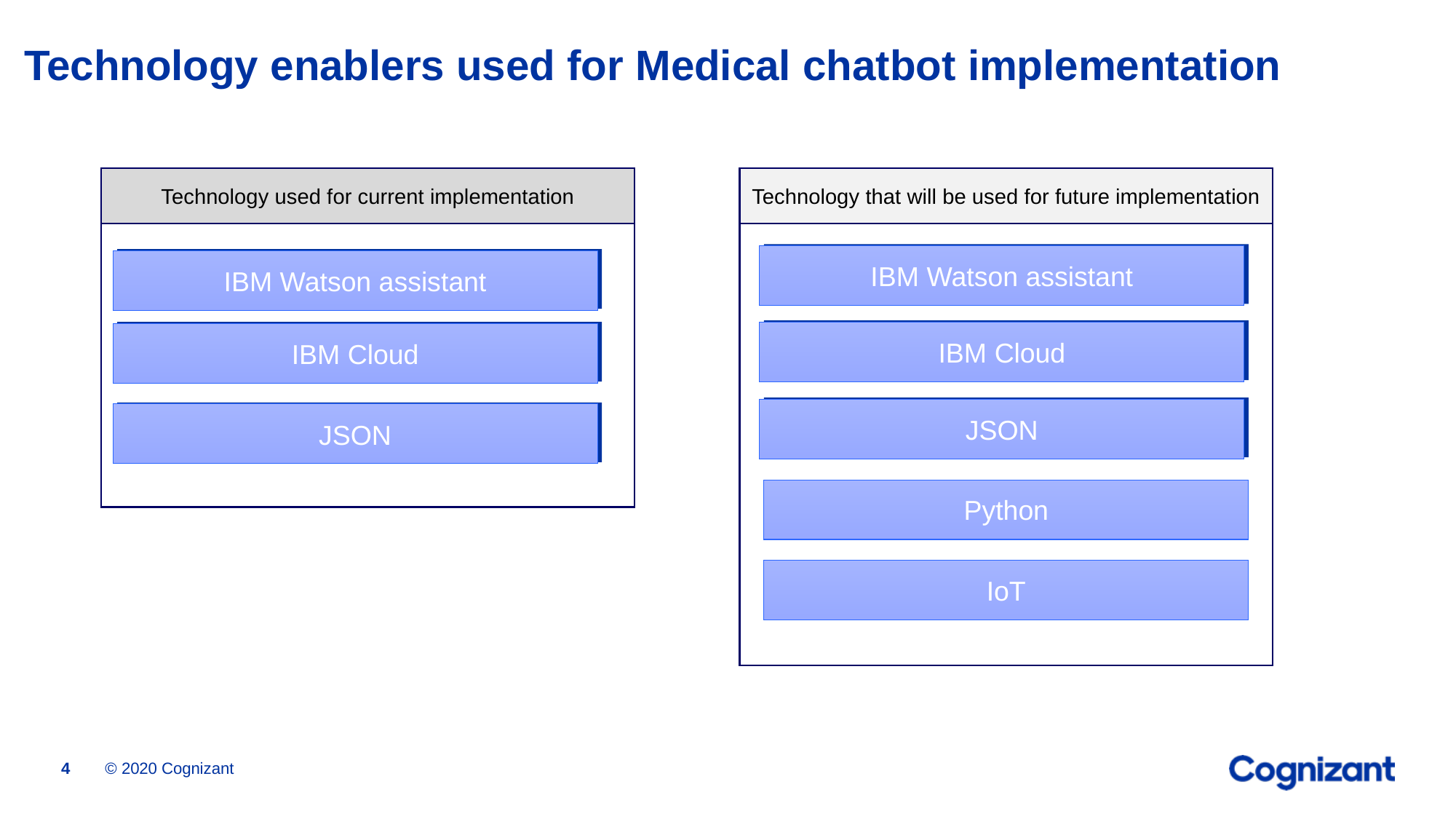

# Technology enablers used for Medical chatbot implementation
Technology that will be used for future implementation
Technology used for current implementation

IBM Watson assistant

IBM Watson assistant

IBM Cloud
IBM Cloud

JSON

JSON
Python
IoT
© 2020 Cognizant
4